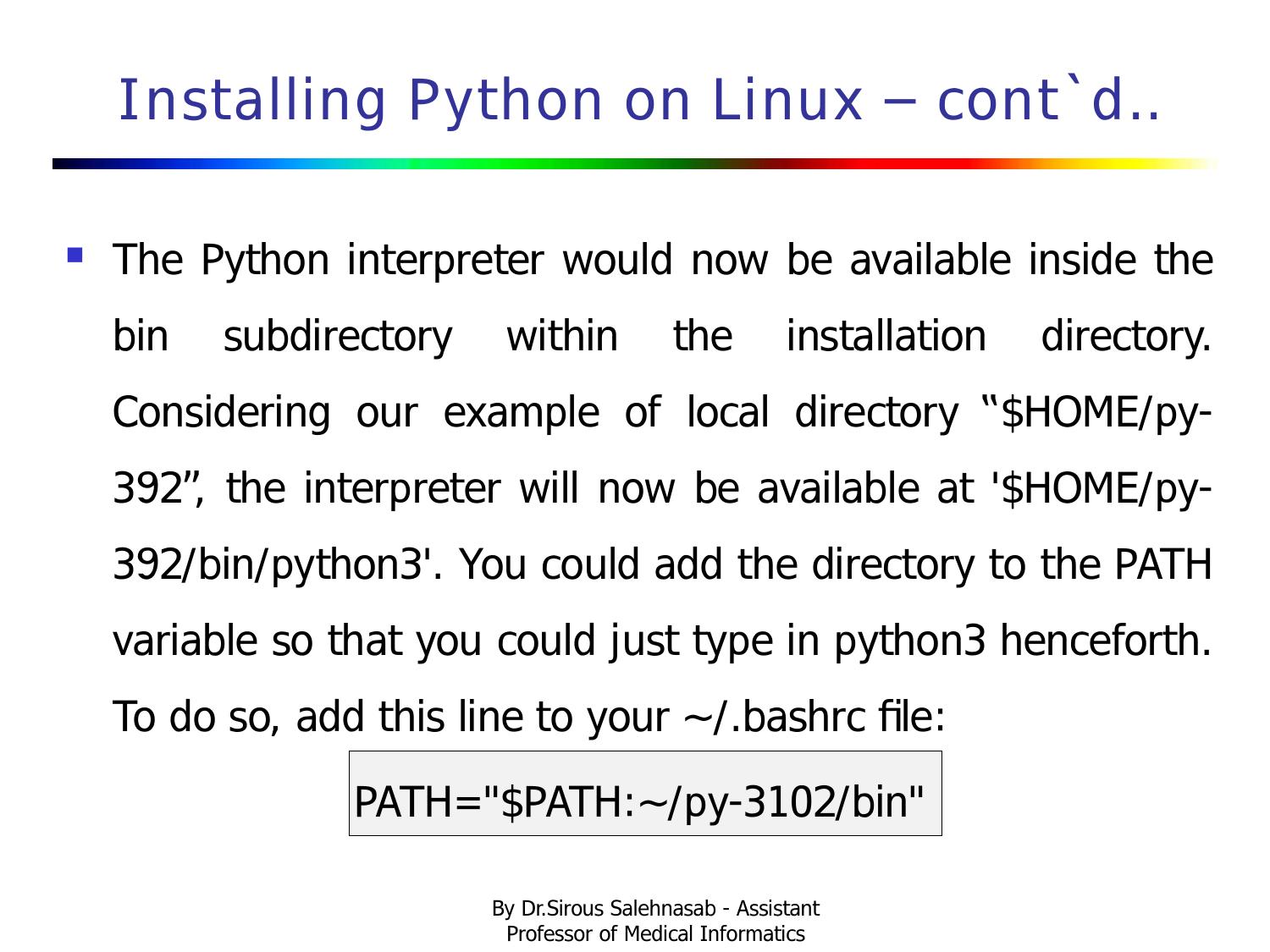

# Installing Python on Linux – cont`d..
The Python interpreter would now be available inside the bin subdirectory within the installation directory. Considering our example of local directory “$HOME/py-392”, the interpreter will now be available at '$HOME/py-392/bin/python3'. You could add the directory to the PATH variable so that you could just type in python3 henceforth. To do so, add this line to your ~/.bashrc file:
PATH="$PATH:~/py-3102/bin"

By Dr.Sirous Salehnasab - Assistant Professor of Medical Informatics